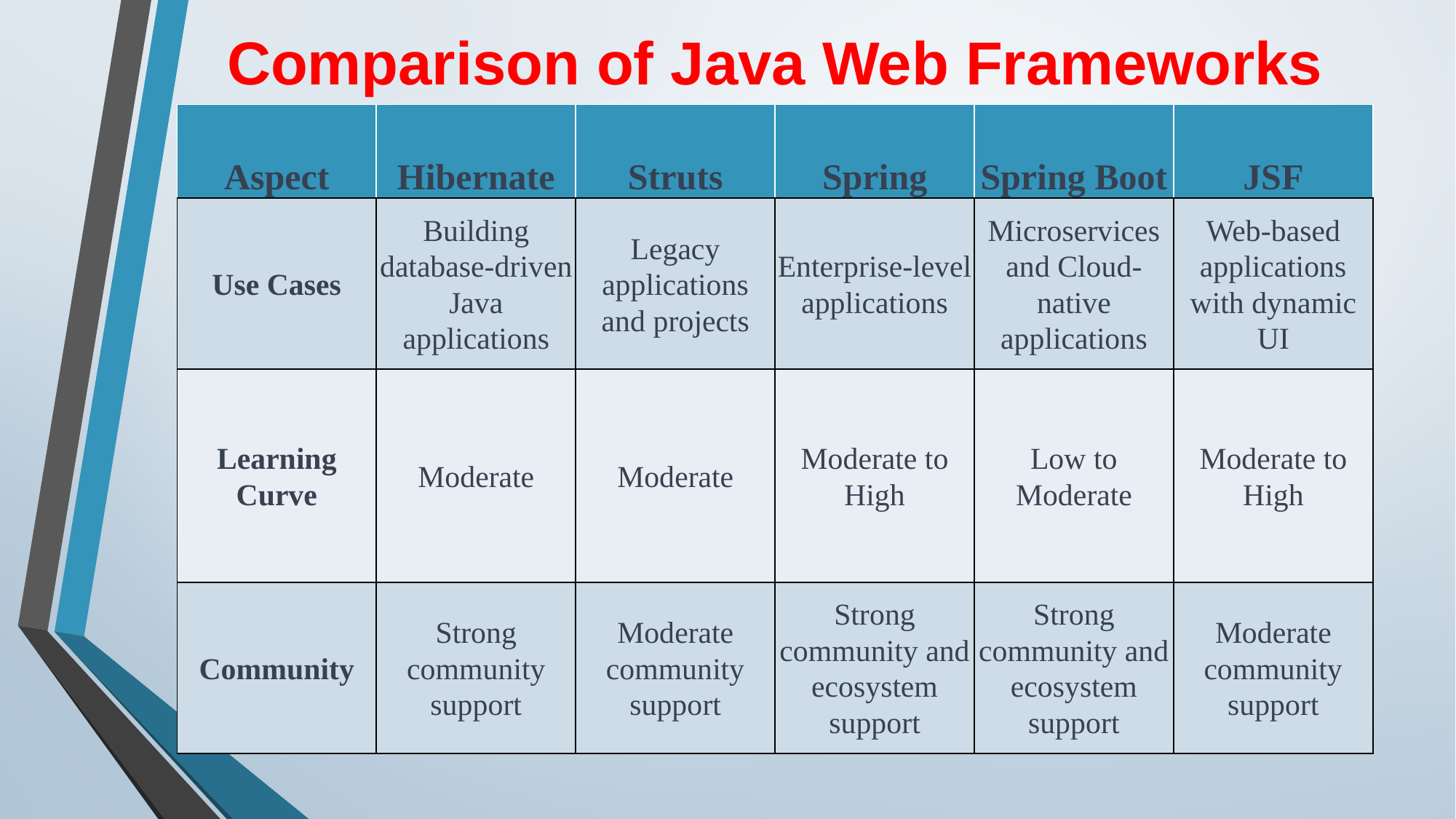

# Comparison of Java Web Frameworks
| Aspect | Hibernate | Struts | Spring | Spring Boot | JSF |
| --- | --- | --- | --- | --- | --- |
| Use Cases | Building database-driven Java applications | Legacy applications and projects | Enterprise-level applications | Microservices and Cloud-native applications | Web-based applications with dynamic UI |
| Learning Curve | Moderate | Moderate | Moderate to High | Low to Moderate | Moderate to High |
| Community | Strong community support | Moderate community support | Strong community and ecosystem support | Strong community and ecosystem support | Moderate community support |